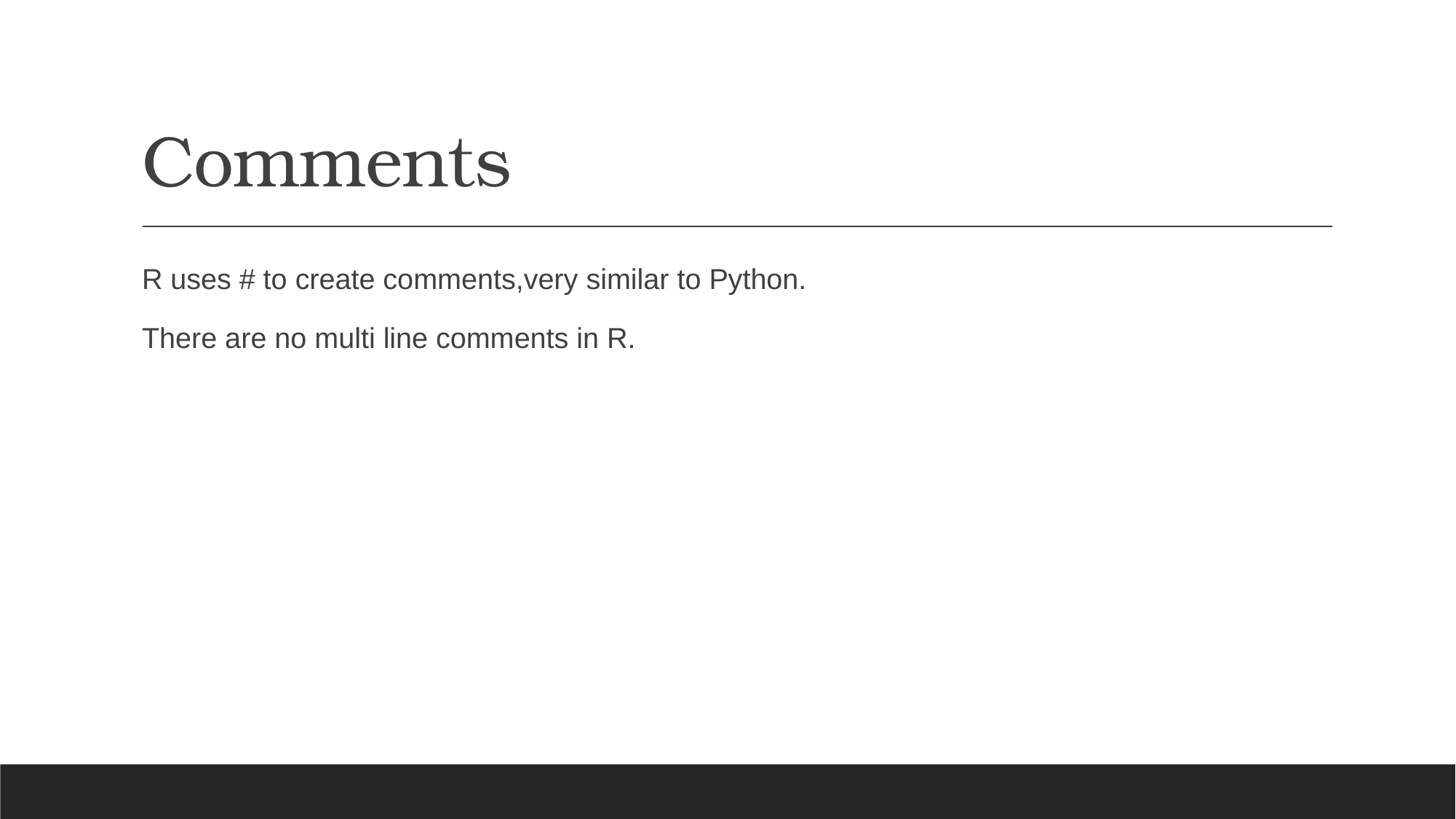

# Comments
R uses # to create comments,very similar to Python.
There are no multi line comments in R.